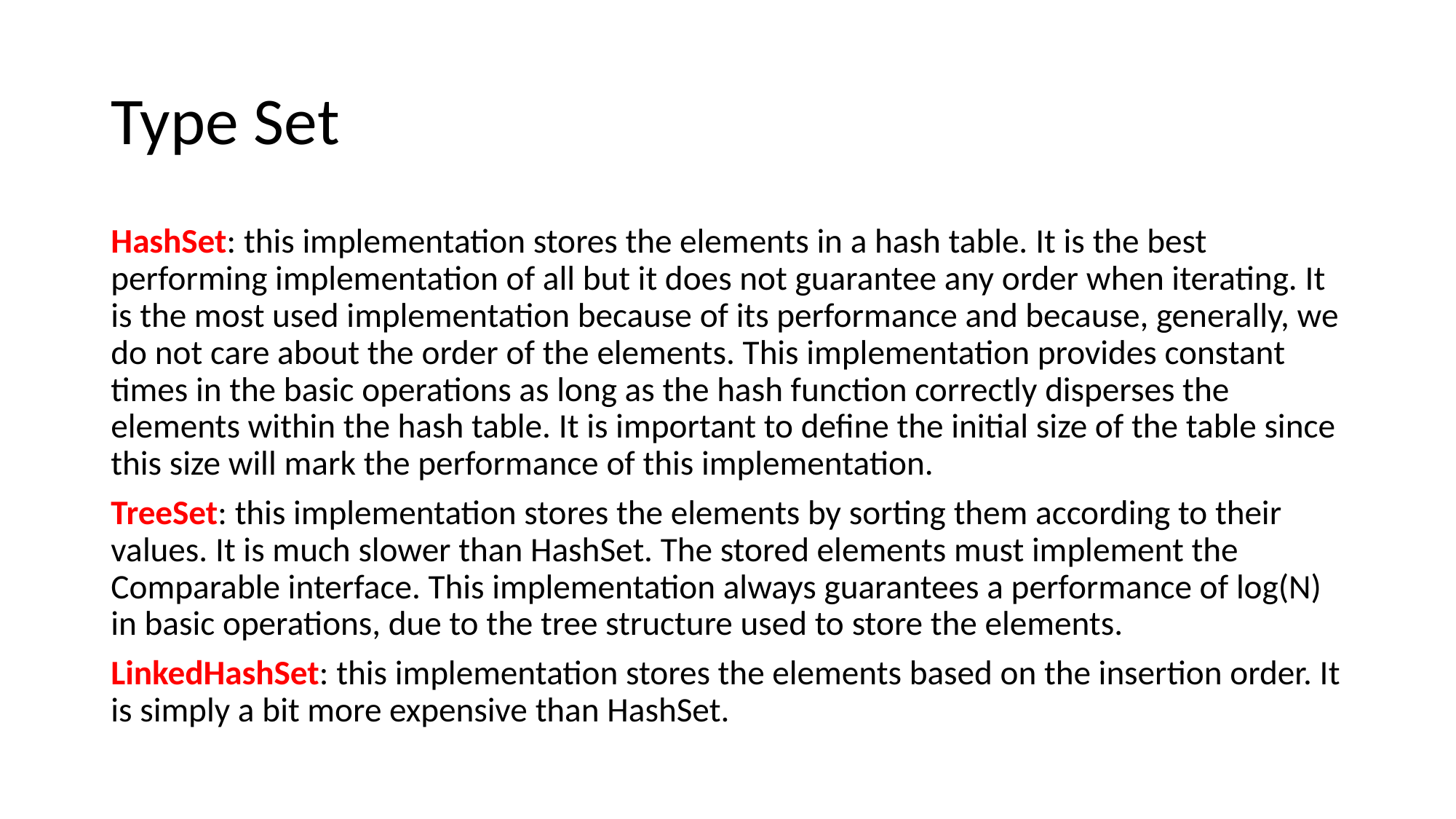

# Type Set
HashSet: this implementation stores the elements in a hash table. It is the best performing implementation of all but it does not guarantee any order when iterating. It is the most used implementation because of its performance and because, generally, we do not care about the order of the elements. This implementation provides constant times in the basic operations as long as the hash function correctly disperses the elements within the hash table. It is important to define the initial size of the table since this size will mark the performance of this implementation.
TreeSet: this implementation stores the elements by sorting them according to their values. It is much slower than HashSet. The stored elements must implement the Comparable interface. This implementation always guarantees a performance of log(N) in basic operations, due to the tree structure used to store the elements.
LinkedHashSet: this implementation stores the elements based on the insertion order. It is simply a bit more expensive than HashSet.